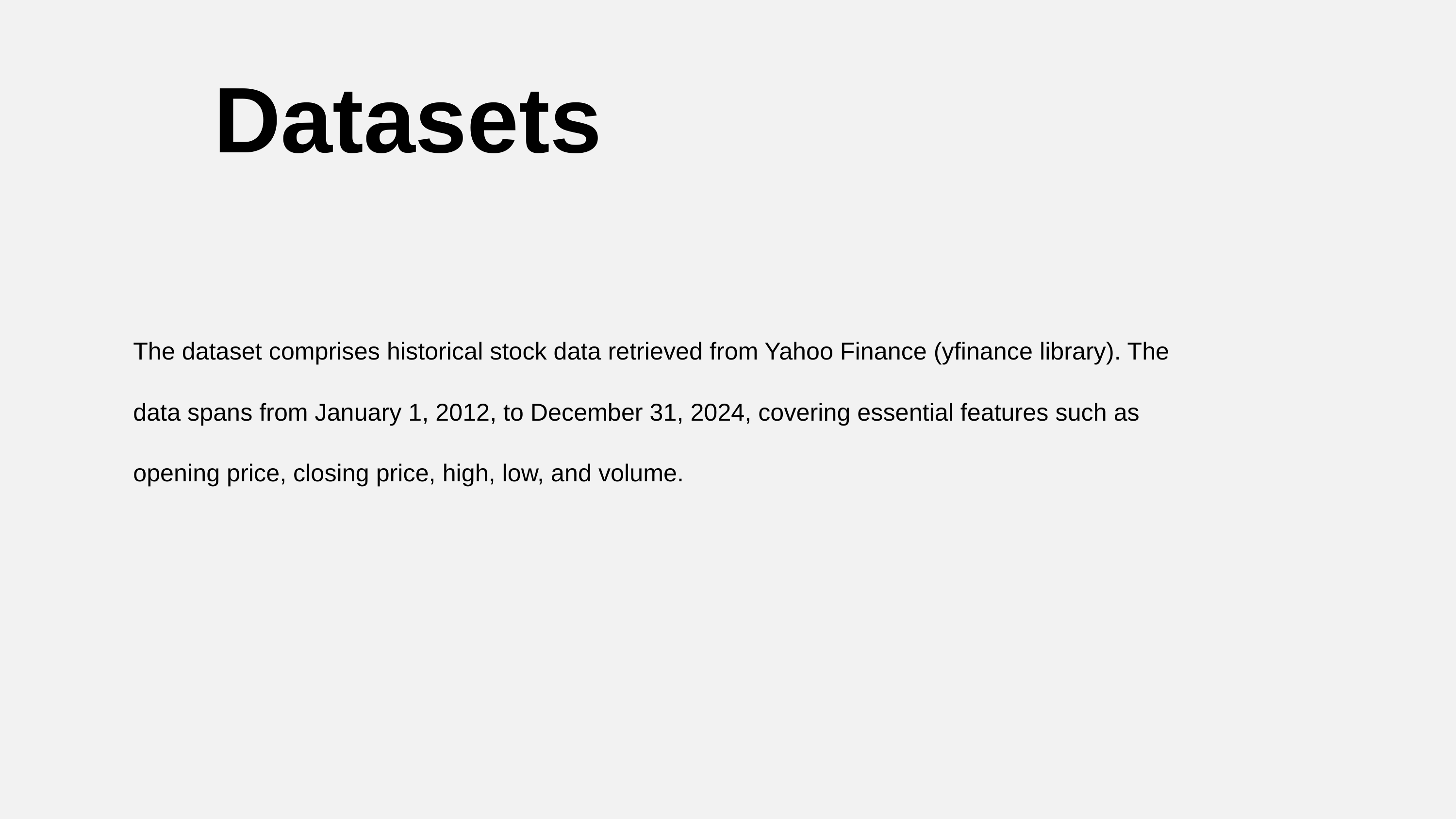

Datasets

The dataset comprises historical stock data retrieved from Yahoo Finance (yfinance library). The data spans from January 1, 2012, to December 31, 2024, covering essential features such as opening price, closing price, high, low, and volume.